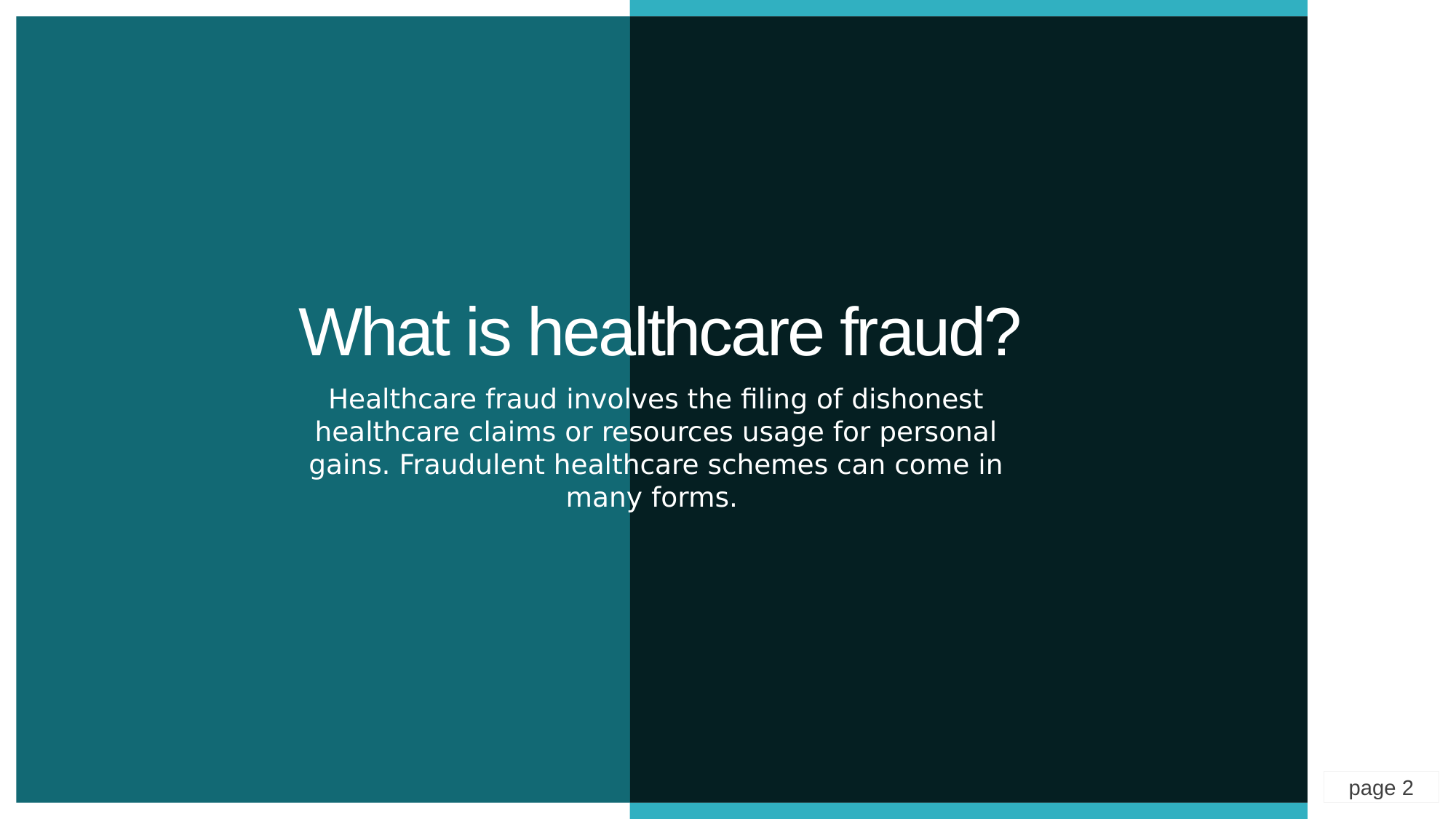

# What is healthcare fraud?
Healthcare fraud involves the filing of dishonest healthcare claims or resources usage for personal gains. Fraudulent healthcare schemes can come in many forms.
page 2